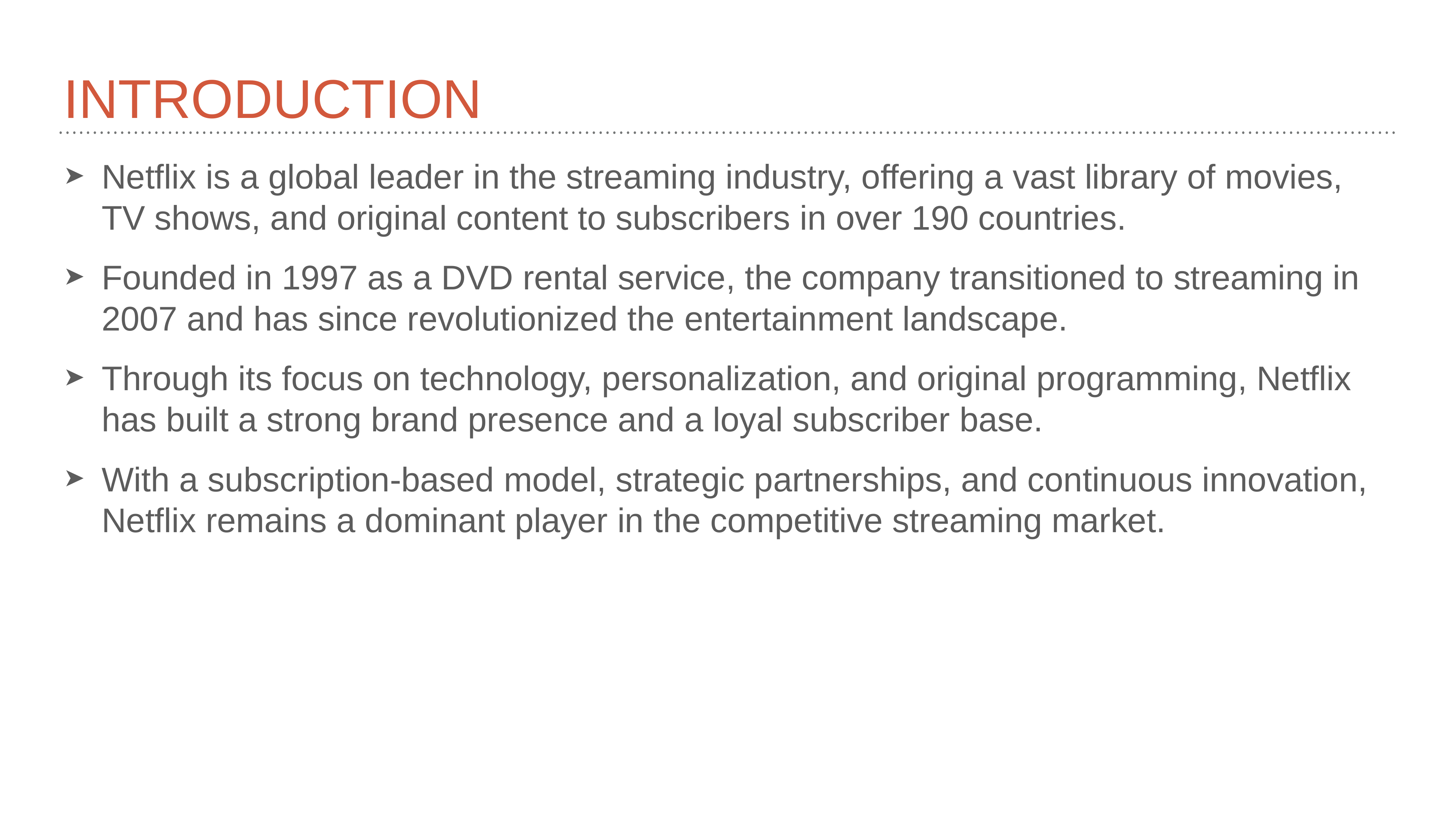

# Introduction

Netflix is a global leader in the streaming industry, offering a vast library of movies, TV shows, and original content to subscribers in over 190 countries.
Founded in 1997 as a DVD rental service, the company transitioned to streaming in 2007 and has since revolutionized the entertainment landscape.
Through its focus on technology, personalization, and original programming, Netflix has built a strong brand presence and a loyal subscriber base.
With a subscription-based model, strategic partnerships, and continuous innovation, Netflix remains a dominant player in the competitive streaming market.